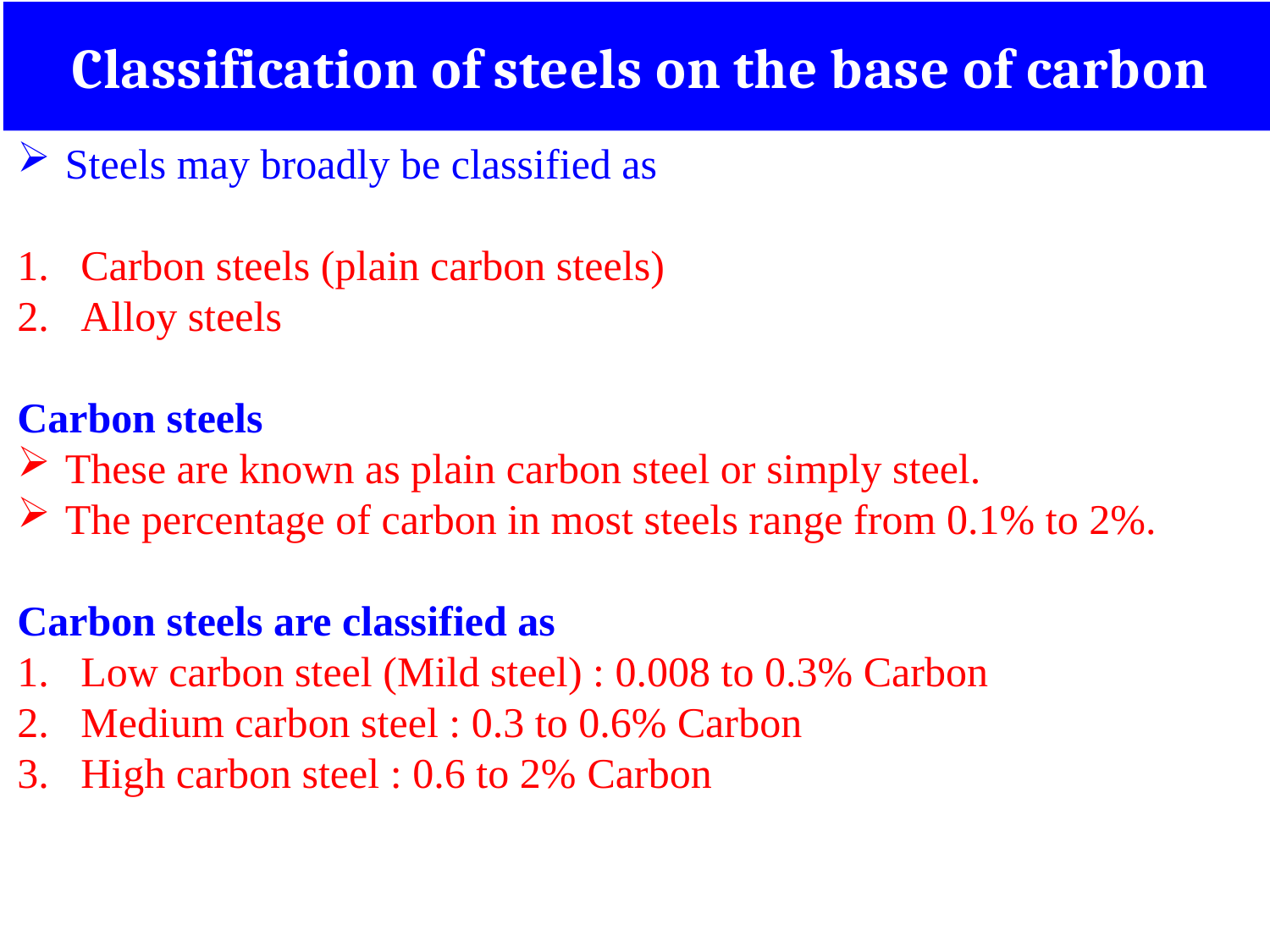

Classification of steels on the base of carbon
Steels may broadly be classified as

Carbon steels (plain carbon steels)
Alloy steels

Carbon steels
These are known as plain carbon steel or simply steel.
The percentage of carbon in most steels range from 0.1% to 2%.

Carbon steels are classified as
Low carbon steel (Mild steel) : 0.008 to 0.3% Carbon
Medium carbon steel : 0.3 to 0.6% Carbon
High carbon steel : 0.6 to 2% Carbon